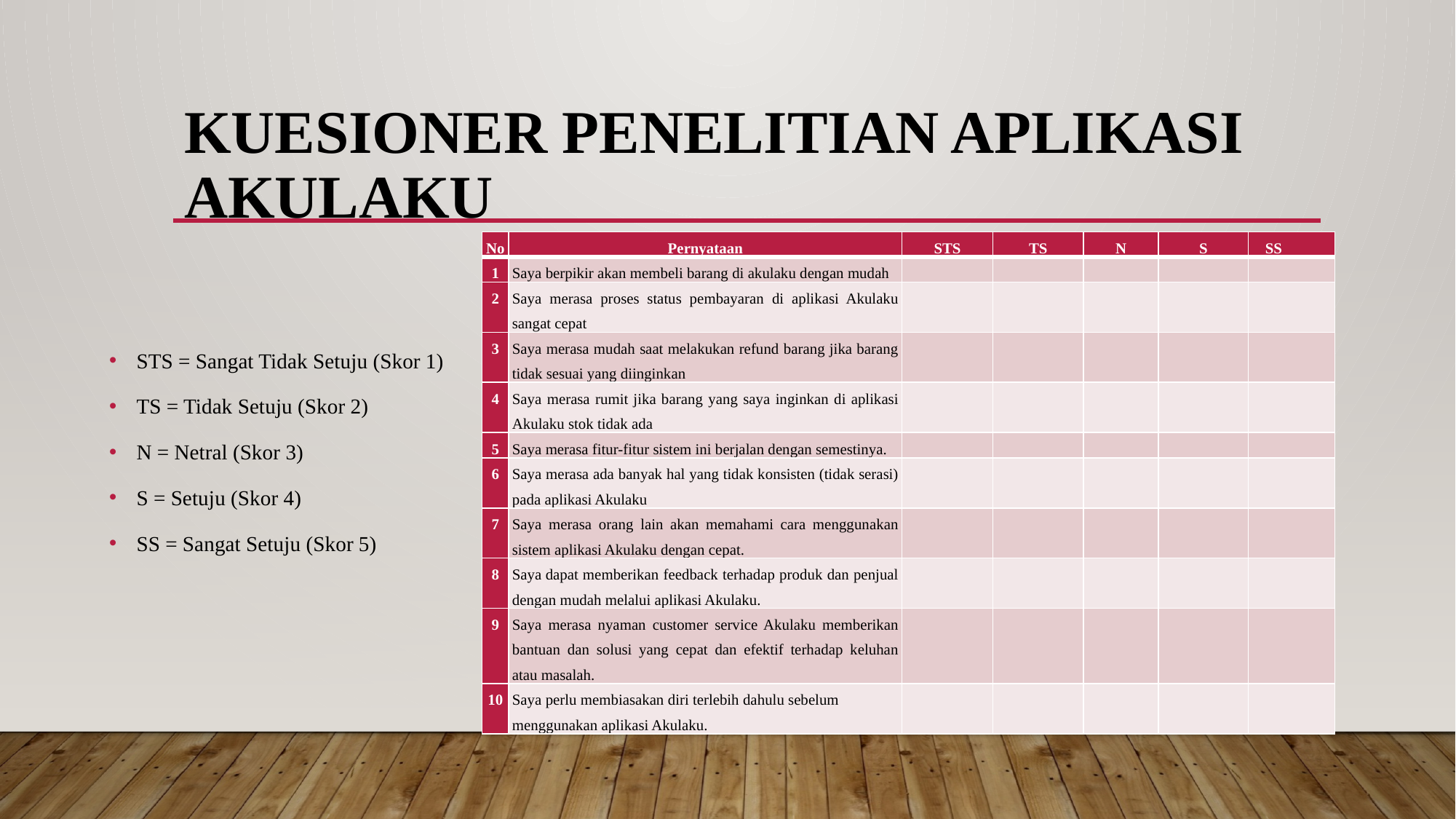

# Kuesioner Penelitian Aplikasi Akulaku
| No | Pernyataan | STS | TS | N | S | SS |
| --- | --- | --- | --- | --- | --- | --- |
| 1 | Saya berpikir akan membeli barang di akulaku dengan mudah |  |  |  |  |  |
| 2 | Saya merasa proses status pembayaran di aplikasi Akulaku sangat cepat |  |  |  |  |  |
| 3 | Saya merasa mudah saat melakukan refund barang jika barang tidak sesuai yang diinginkan |  |  |  |  |  |
| 4 | Saya merasa rumit jika barang yang saya inginkan di aplikasi Akulaku stok tidak ada |  |  |  |  |  |
| 5 | Saya merasa fitur-fitur sistem ini berjalan dengan semestinya. |  |  |  |  |  |
| 6 | Saya merasa ada banyak hal yang tidak konsisten (tidak serasi) pada aplikasi Akulaku |  |  |  |  |  |
| 7 | Saya merasa orang lain akan memahami cara menggunakan sistem aplikasi Akulaku dengan cepat. |  |  |  |  |  |
| 8 | Saya dapat memberikan feedback terhadap produk dan penjual dengan mudah melalui aplikasi Akulaku. |  |  |  |  |  |
| 9 | Saya merasa nyaman customer service Akulaku memberikan bantuan dan solusi yang cepat dan efektif terhadap keluhan atau masalah. |  |  |  |  |  |
| 10 | Saya perlu membiasakan diri terlebih dahulu sebelum menggunakan aplikasi Akulaku. |  |  |  |  |  |
STS = Sangat Tidak Setuju (Skor 1)
TS = Tidak Setuju (Skor 2)
N = Netral (Skor 3)
S = Setuju (Skor 4)
SS = Sangat Setuju (Skor 5)